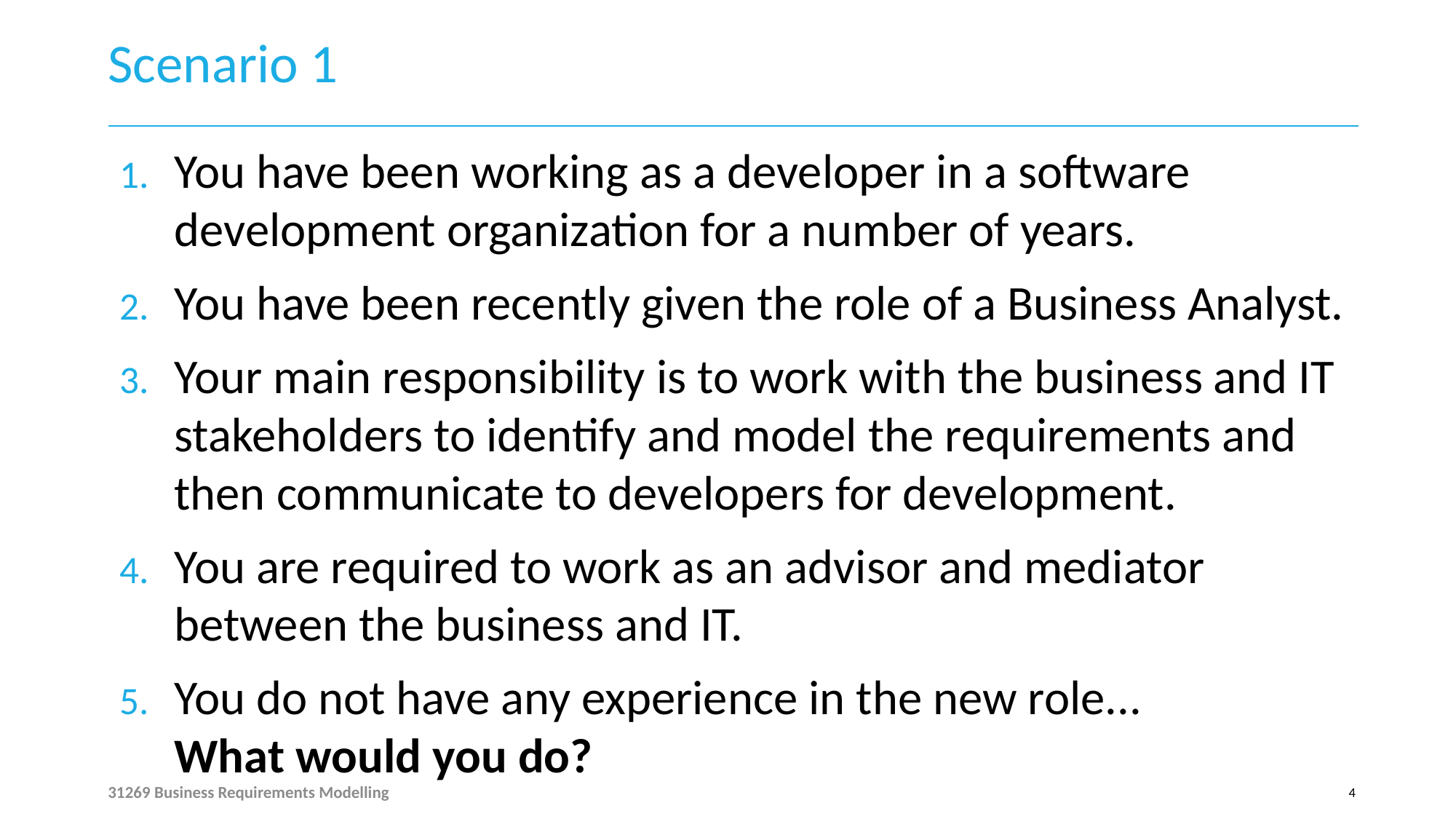

# Scenario 1
You have been working as a developer in a software development organization for a number of years.
You have been recently given the role of a Business Analyst.
Your main responsibility is to work with the business and IT stakeholders to identify and model the requirements and then communicate to developers for development.
You are required to work as an advisor and mediator between the business and IT.
You do not have any experience in the new role...
What would you do?
31269 Business Requirements Modelling
4